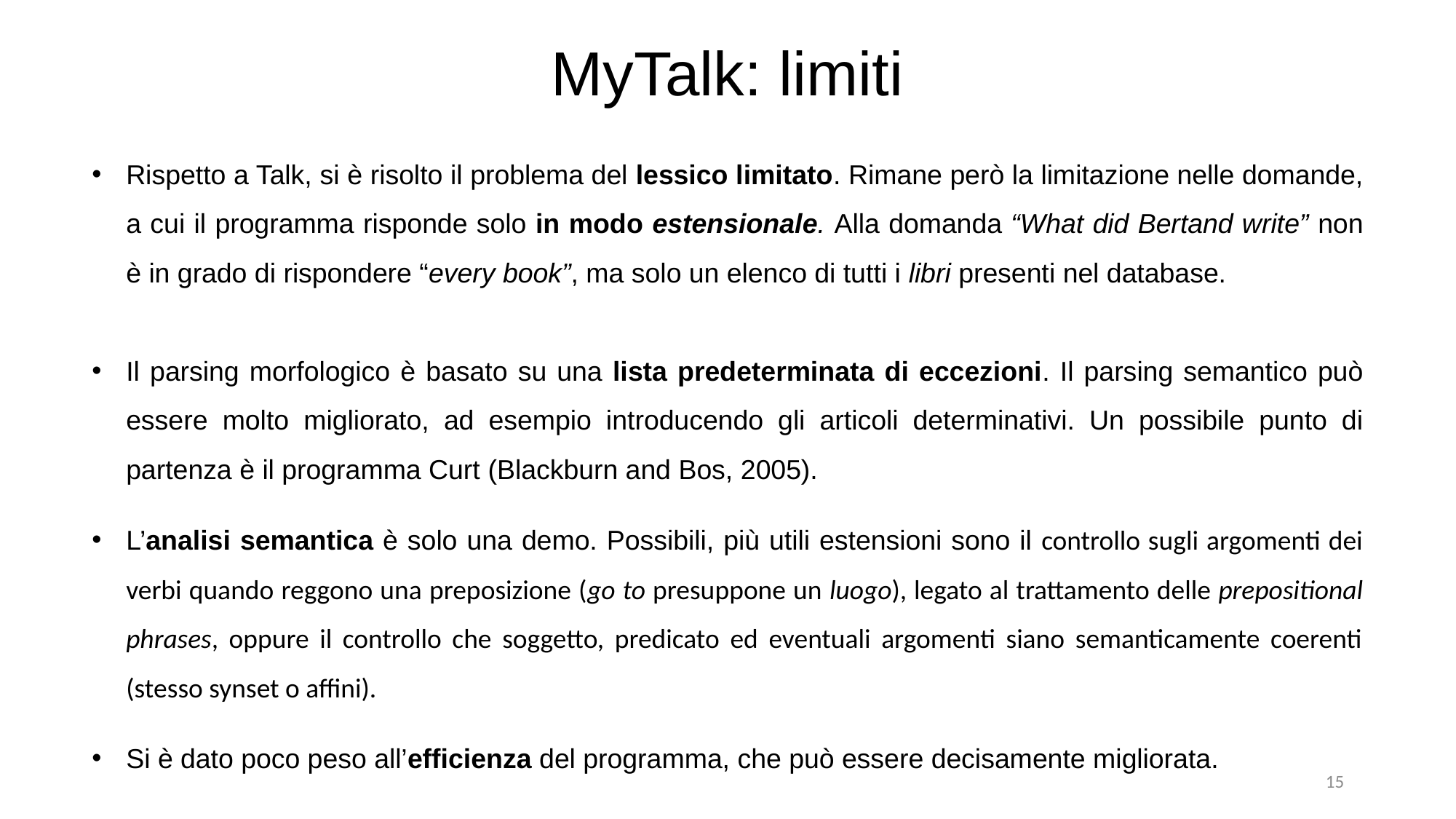

MyTalk: limiti
Rispetto a Talk, si è risolto il problema del lessico limitato. Rimane però la limitazione nelle domande, a cui il programma risponde solo in modo estensionale. Alla domanda “What did Bertand write” non è in grado di rispondere “every book”, ma solo un elenco di tutti i libri presenti nel database.

Il parsing morfologico è basato su una lista predeterminata di eccezioni. Il parsing semantico può essere molto migliorato, ad esempio introducendo gli articoli determinativi. Un possibile punto di partenza è il programma Curt (Blackburn and Bos, 2005).

L’analisi semantica è solo una demo. Possibili, più utili estensioni sono il controllo sugli argomenti dei verbi quando reggono una preposizione (go to presuppone un luogo), legato al trattamento delle prepositional phrases, oppure il controllo che soggetto, predicato ed eventuali argomenti siano semanticamente coerenti (stesso synset o affini).

Si è dato poco peso all’efficienza del programma, che può essere decisamente migliorata.
15